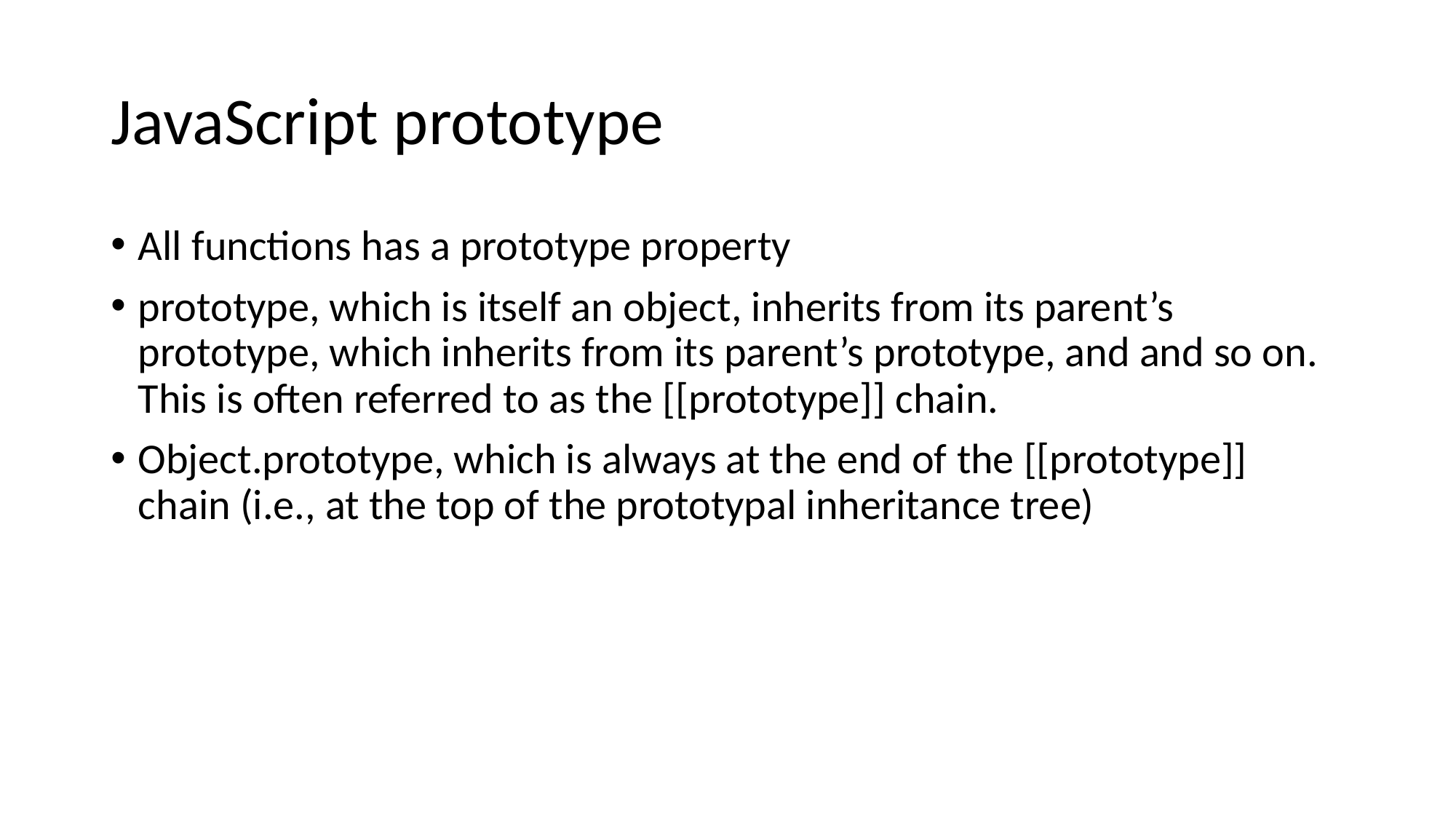

# JavaScript prototype
All functions has a prototype property
prototype, which is itself an object, inherits from its parent’s prototype, which inherits from its parent’s prototype, and and so on. This is often referred to as the [[prototype]] chain.
Object.prototype, which is always at the end of the [[prototype]] chain (i.e., at the top of the prototypal inheritance tree)